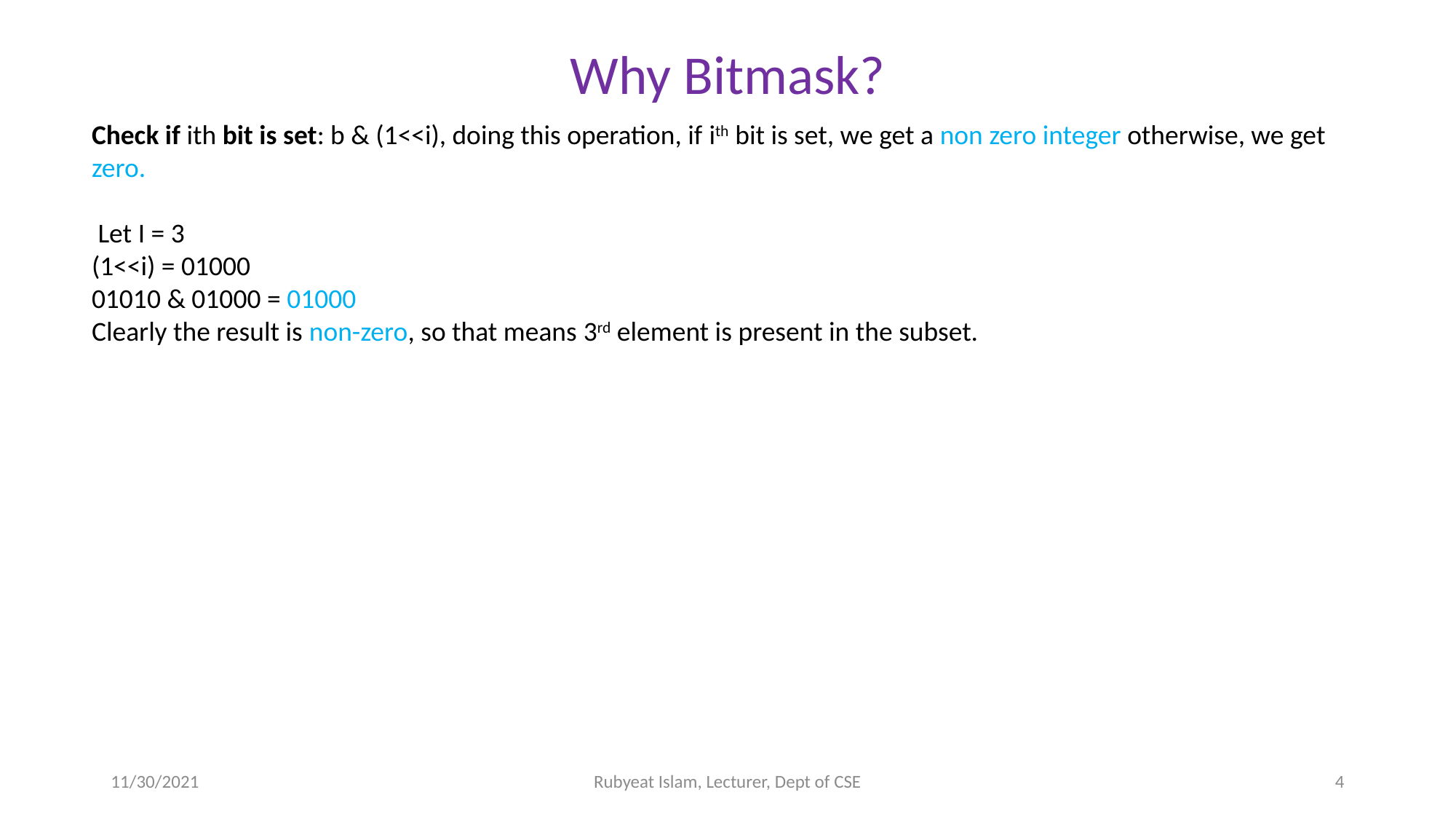

Why Bitmask?
Check if ith bit is set: b & (1<<i), doing this operation, if ith bit is set, we get a non zero integer otherwise, we get zero.

 Let I = 3
(1<<i) = 01000
01010 & 01000 = 01000
Clearly the result is non-zero, so that means 3rd element is present in the subset.

11/30/2021
Rubyeat Islam, Lecturer, Dept of CSE
4